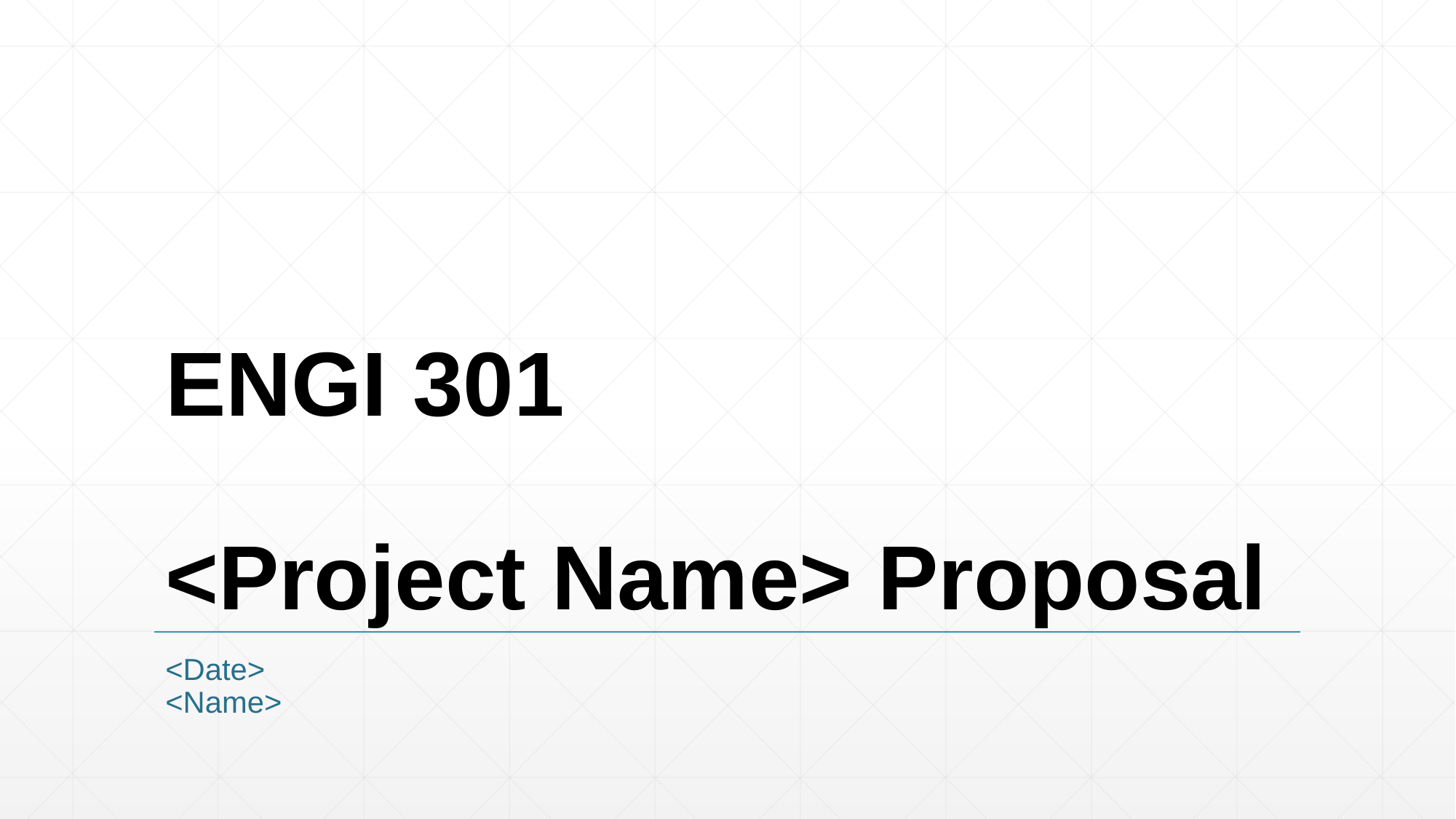

# ENGI 301 <Project Name> Proposal
<Date>
<Name>